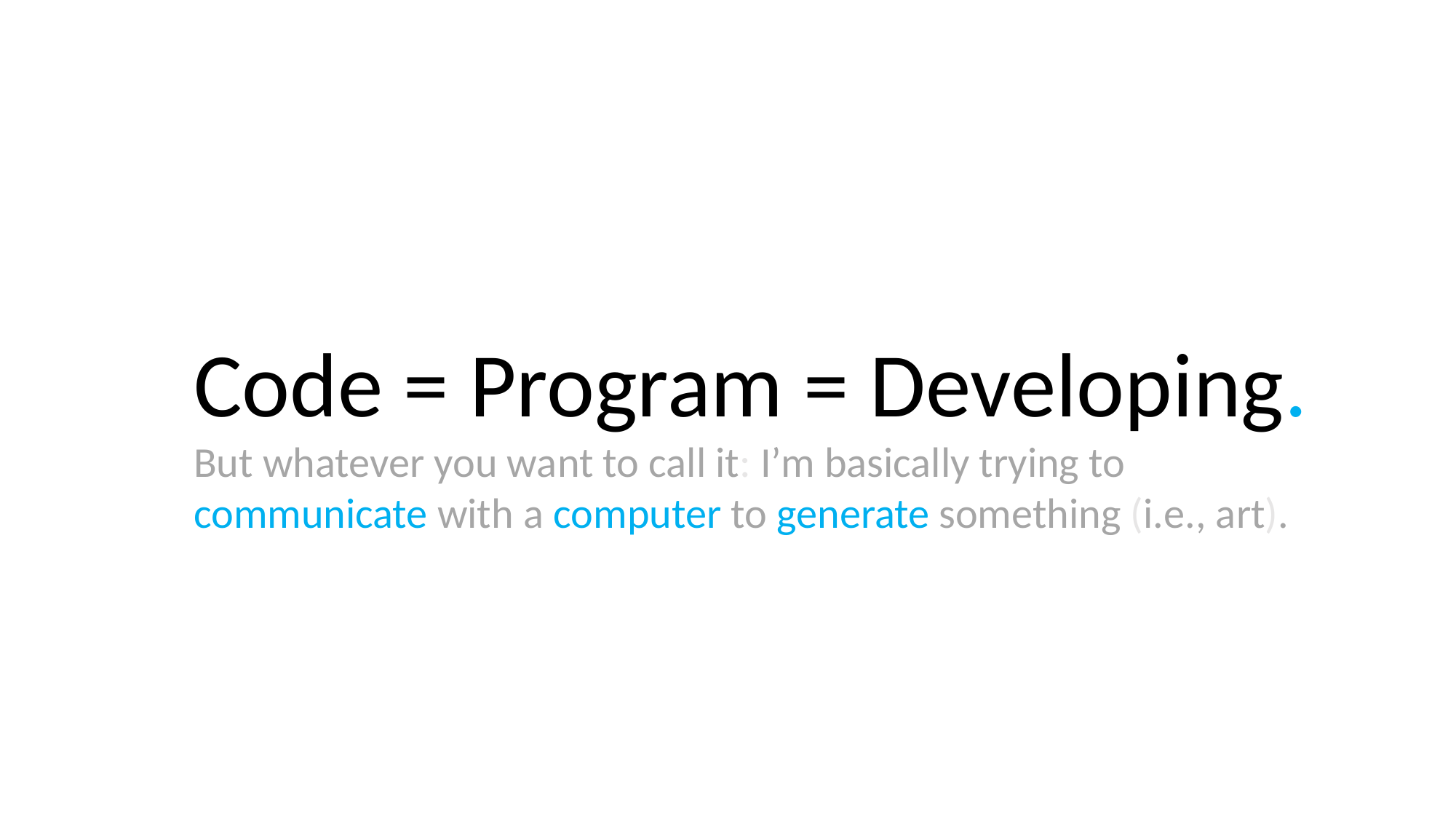

Code = Program = Developing.
But whatever you want to call it: I’m basically trying to communicate with a computer to generate something (i.e., art).